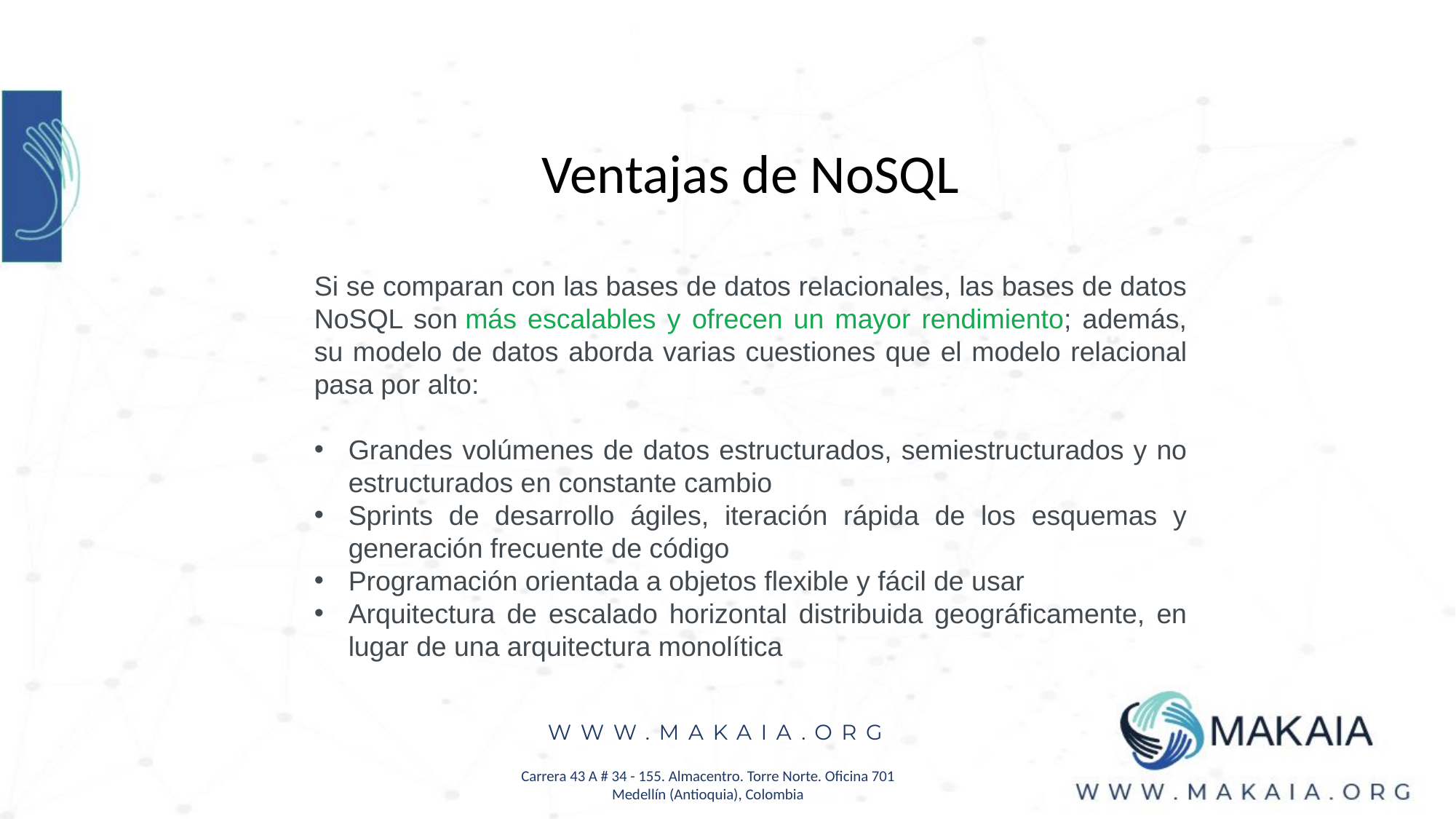

Ventajas de NoSQL
Si se comparan con las bases de datos relacionales, las bases de datos NoSQL son más escalables y ofrecen un mayor rendimiento; además, su modelo de datos aborda varias cuestiones que el modelo relacional pasa por alto:

Grandes volúmenes de datos estructurados, semiestructurados y no estructurados en constante cambio
Sprints de desarrollo ágiles, iteración rápida de los esquemas y generación frecuente de código
Programación orientada a objetos flexible y fácil de usar
Arquitectura de escalado horizontal distribuida geográficamente, en lugar de una arquitectura monolítica
WWW.MAKAIA.ORG
Carrera 43 A # 34 - 155. Almacentro. Torre Norte. Oficina 701
Medellín (Antioquia), Colombia